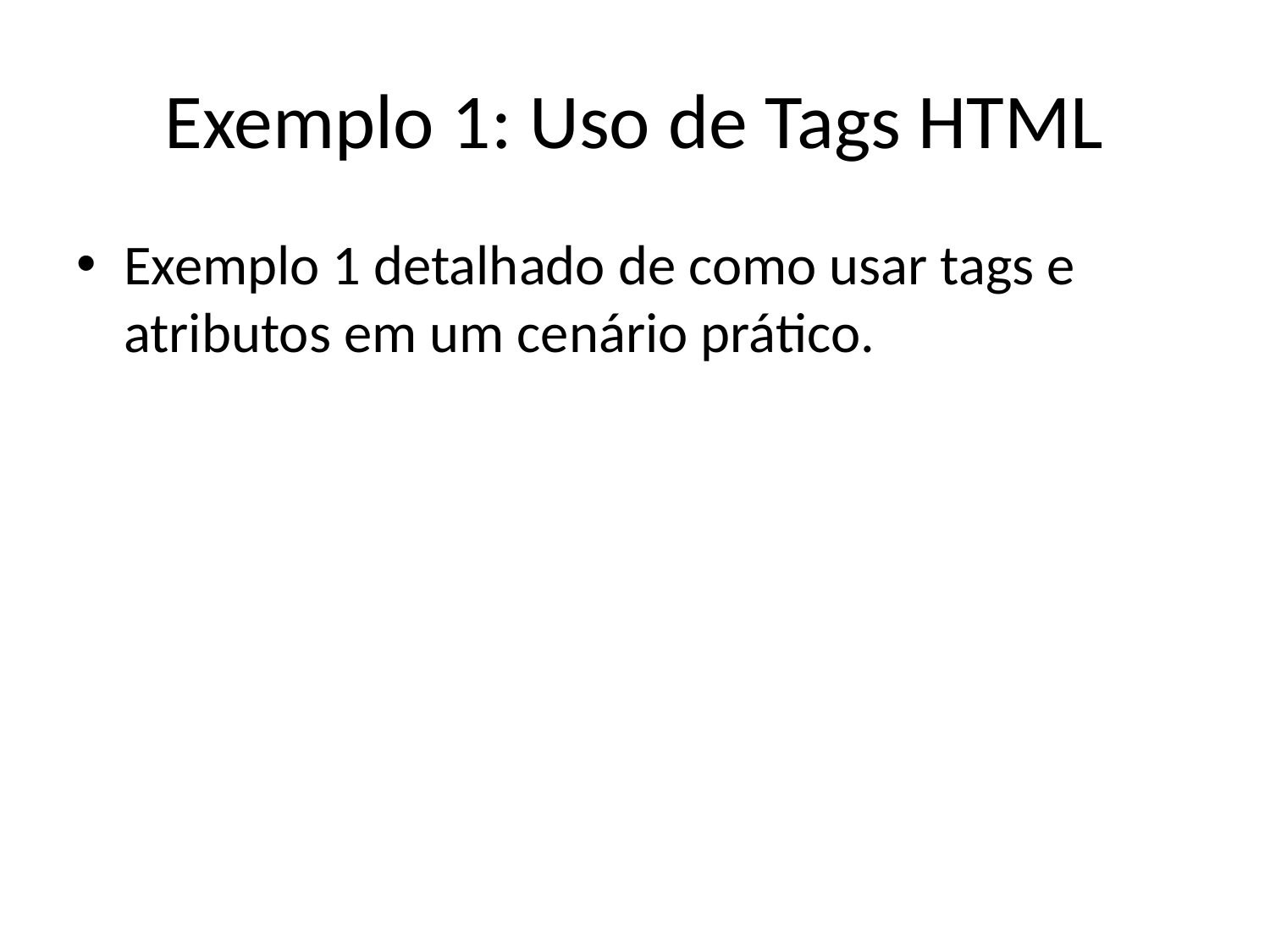

# Exemplo 1: Uso de Tags HTML
Exemplo 1 detalhado de como usar tags e atributos em um cenário prático.